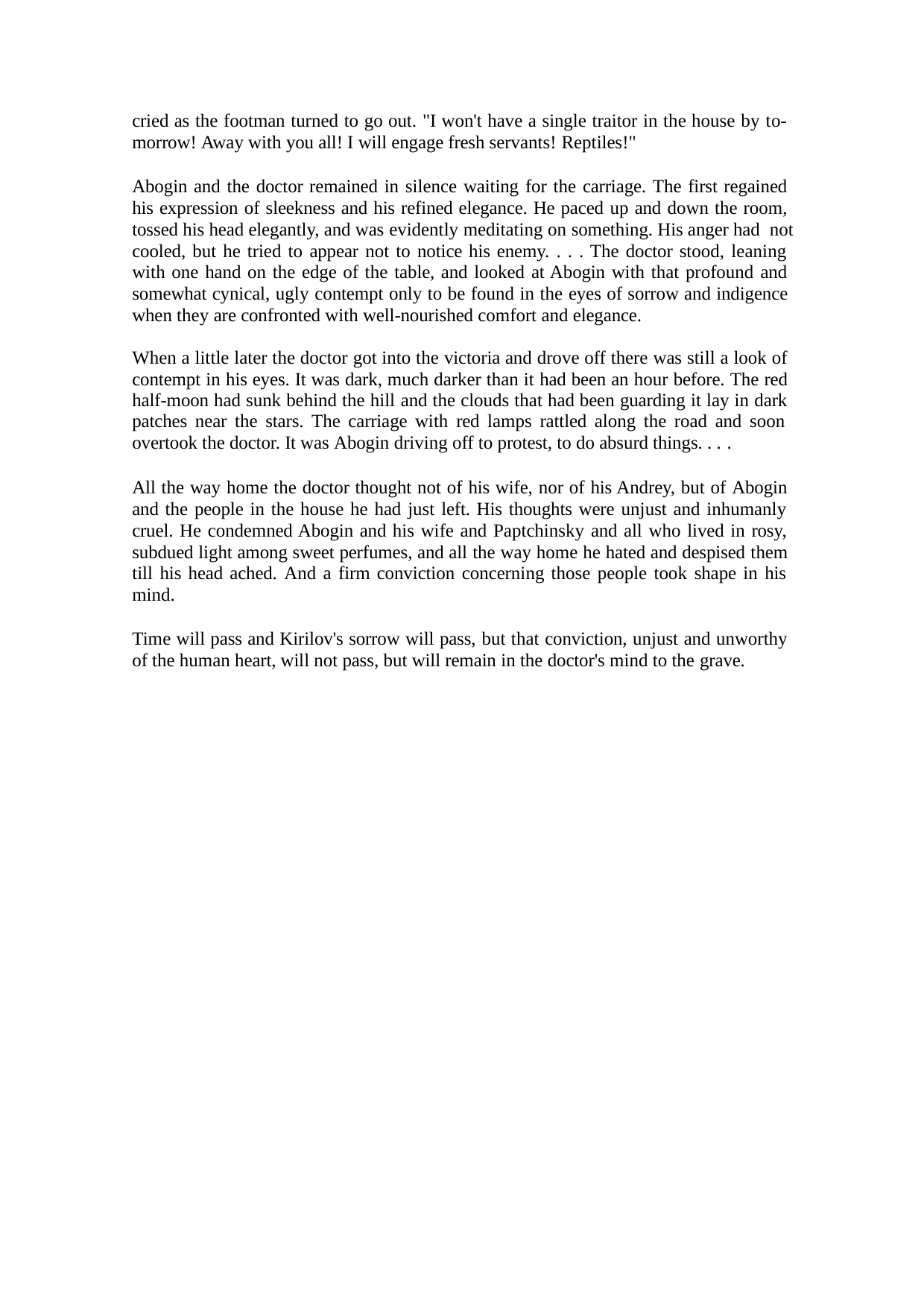

cried as the footman turned to go out. "I won't have a single traitor in the house by to-  morrow! Away with you all! I will engage fresh servants! Reptiles!"

Abogin and the doctor remained in silence waiting for the carriage. The first regained  his expression of sleekness and his refined elegance. He paced up and down the room,  tossed his head elegantly, and was evidently meditating on something. His anger had  not cooled, but he tried to appear not to notice his enemy. . . . The doctor stood, leaning  with one hand on the edge of the table, and looked at Abogin with that profound and  somewhat cynical, ugly contempt only to be found in the eyes of sorrow and indigence  when they are confronted with well-nourished comfort and elegance.

When a little later the doctor got into the victoria and drove off there was still a look of  contempt in his eyes. It was dark, much darker than it had been an hour before. The red  half-moon had sunk behind the hill and the clouds that had been guarding it lay in dark  patches near the stars. The carriage with red lamps rattled along the road and soon  overtook the doctor. It was Abogin driving off to protest, to do absurd things. . . .

All the way home the doctor thought not of his wife, nor of his Andrey, but of Abogin  and the people in the house he had just left. His thoughts were unjust and inhumanly  cruel. He condemned Abogin and his wife and Paptchinsky and all who lived in rosy,  subdued light among sweet perfumes, and all the way home he hated and despised them  till his head ached. And a firm conviction concerning those people took shape in his  mind.

Time will pass and Kirilov's sorrow will pass, but that conviction, unjust and unworthy  of the human heart, will not pass, but will remain in the doctor's mind to the grave.